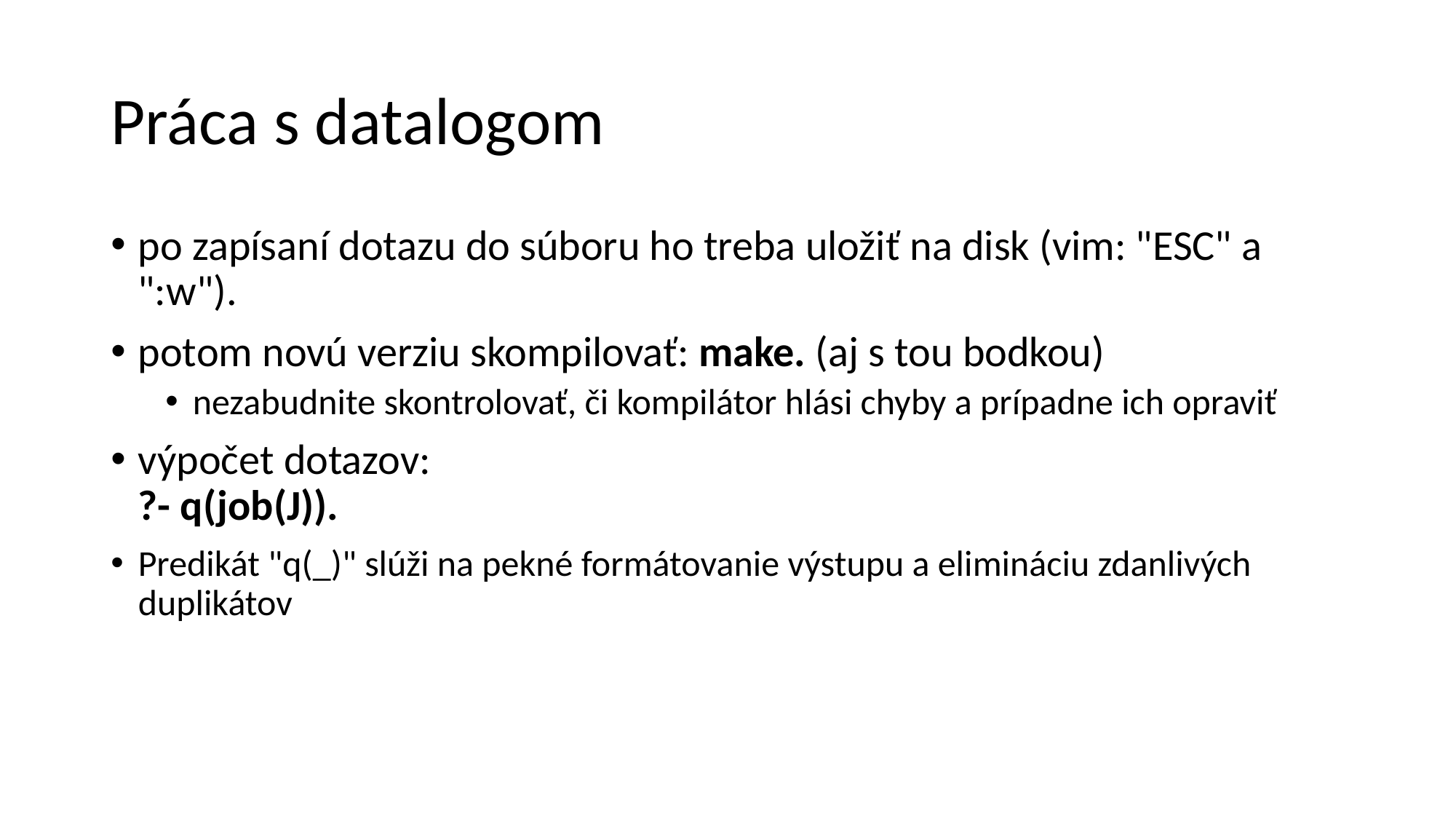

Práca s datalogom
po zapísaní dotazu do súboru ho treba uložiť na disk (vim: "ESC" a ":w").
potom novú verziu skompilovať: make. (aj s tou bodkou)
nezabudnite skontrolovať, či kompilátor hlási chyby a prípadne ich opraviť
výpočet dotazov:
?- q(job(J)).
Predikát "q(_)" slúži na pekné formátovanie výstupu a elimináciu zdanlivých duplikátov